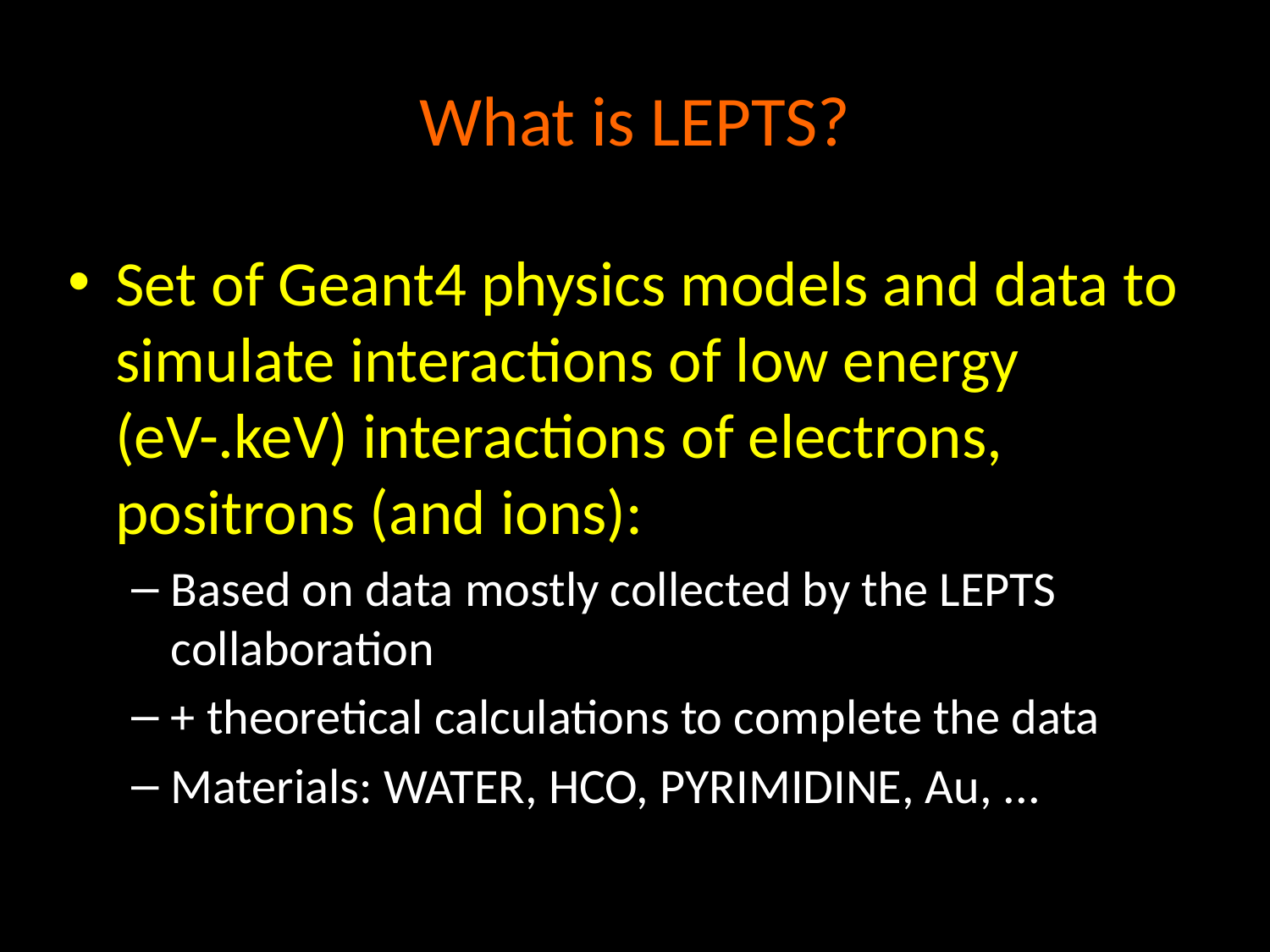

# What is LEPTS?
Set of Geant4 physics models and data to simulate interactions of low energy (eV-.keV) interactions of electrons, positrons (and ions):
Based on data mostly collected by the LEPTS collaboration
+ theoretical calculations to complete the data
Materials: WATER, HCO, PYRIMIDINE, Au, ...